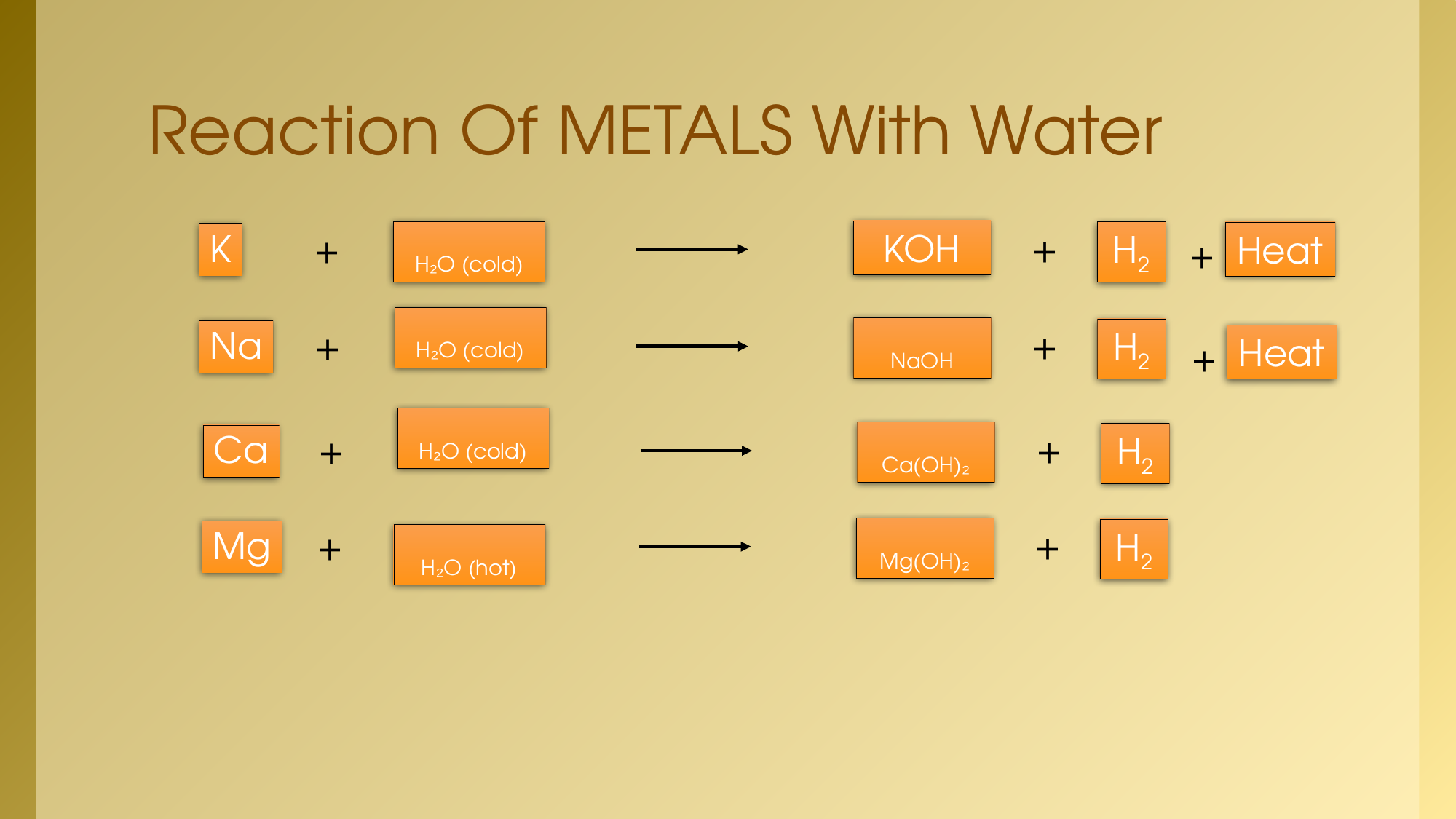

# Reaction Of METALS With Water
KOH
H₂O (cold)
H2
Heat
+
K
+
+
H₂O (cold)
NaOH
H2
+
Na
+
Heat
+
H₂O (cold)
Ca(OH)₂
H2
+
Ca
+
Mg(OH)₂
H2
+
Mg
+
H₂O (hot)